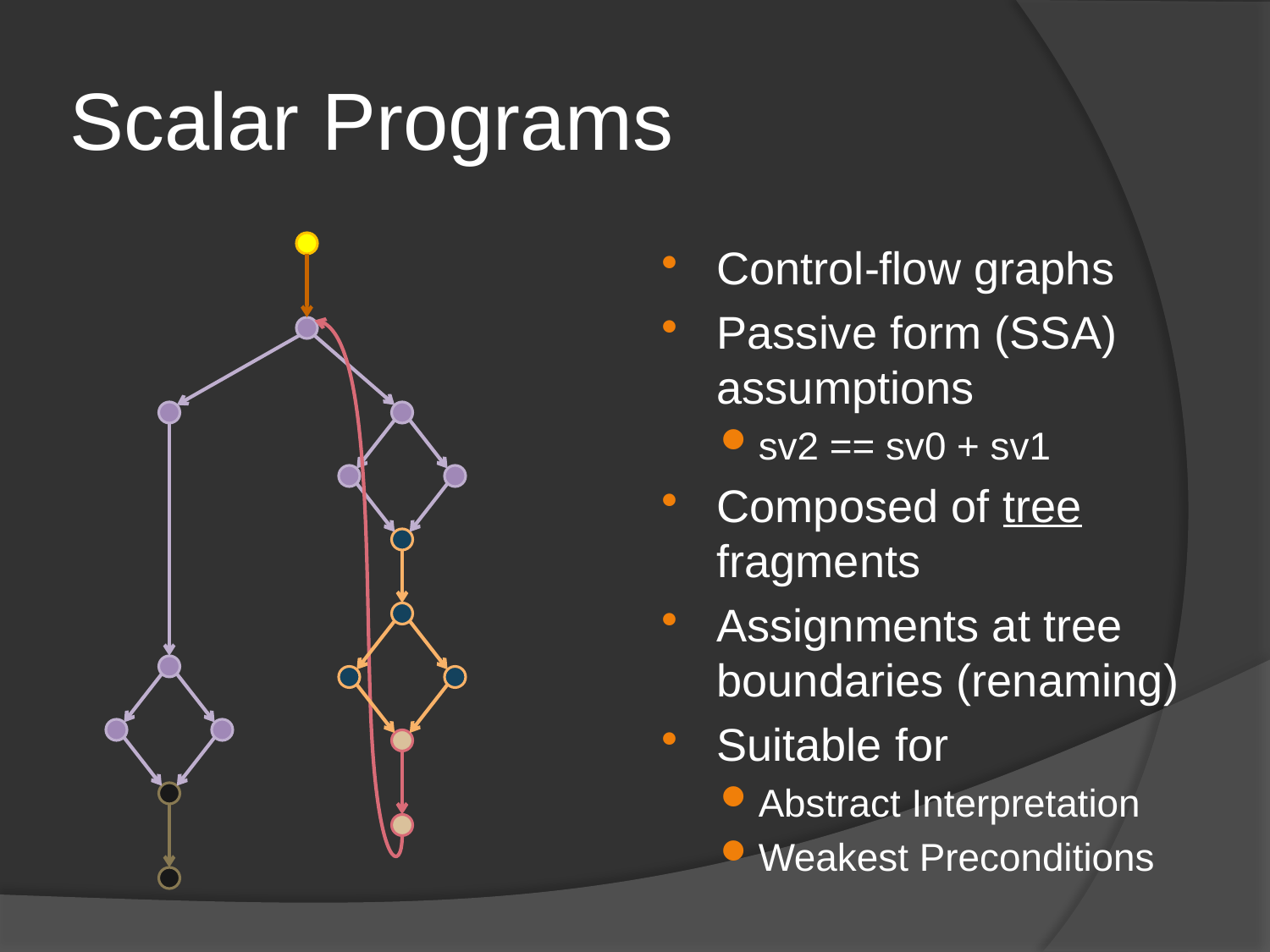

# Scalar Programs

Control-flow graphs
Passive form (SSA) assumptions
sv2 == sv0 + sv1
Composed of tree fragments
Assignments at tree boundaries (renaming)
Suitable for
Abstract Interpretation
Weakest Preconditions